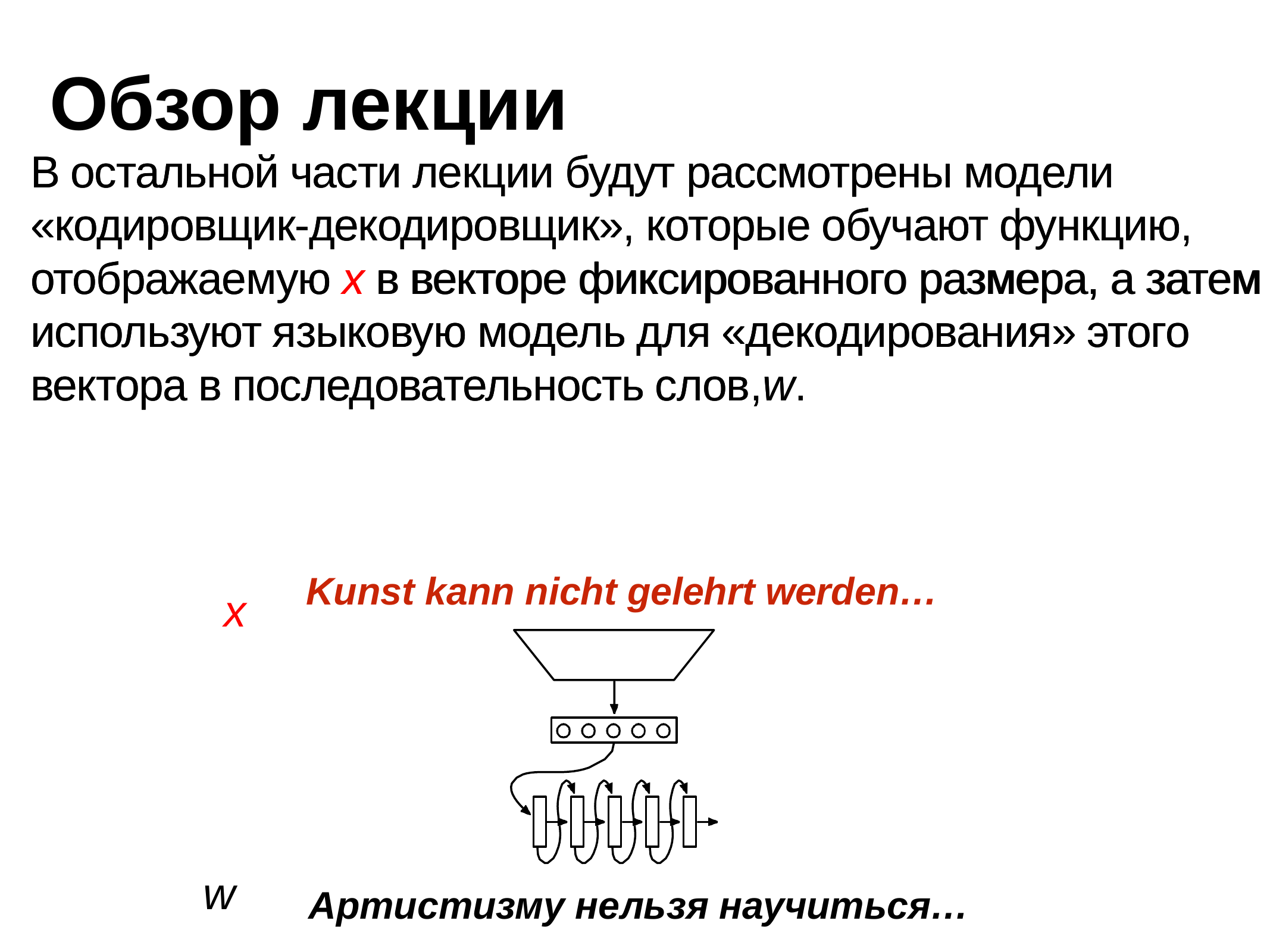

# Обзор лекции
В остальной части лекции будут рассмотрены модели «кодировщик-декодировщик», которые обучают функцию, отображаемую x в векторе фиксированного размера, а затем  используют языковую модель для «декодирования» этого вектора в последовательность слов,w.
В остальной части лекции будут рассмотрены модели «кодировщик-декодировщик», которые обучают функцию, отображаемую x в векторе фиксированного размера, а затем  используют языковую модель для «декодирования» этого вектора в последовательность слов,w.

                  x

              w
Kunst kann nicht gelehrt werden…

Артистизму нельзя научиться…